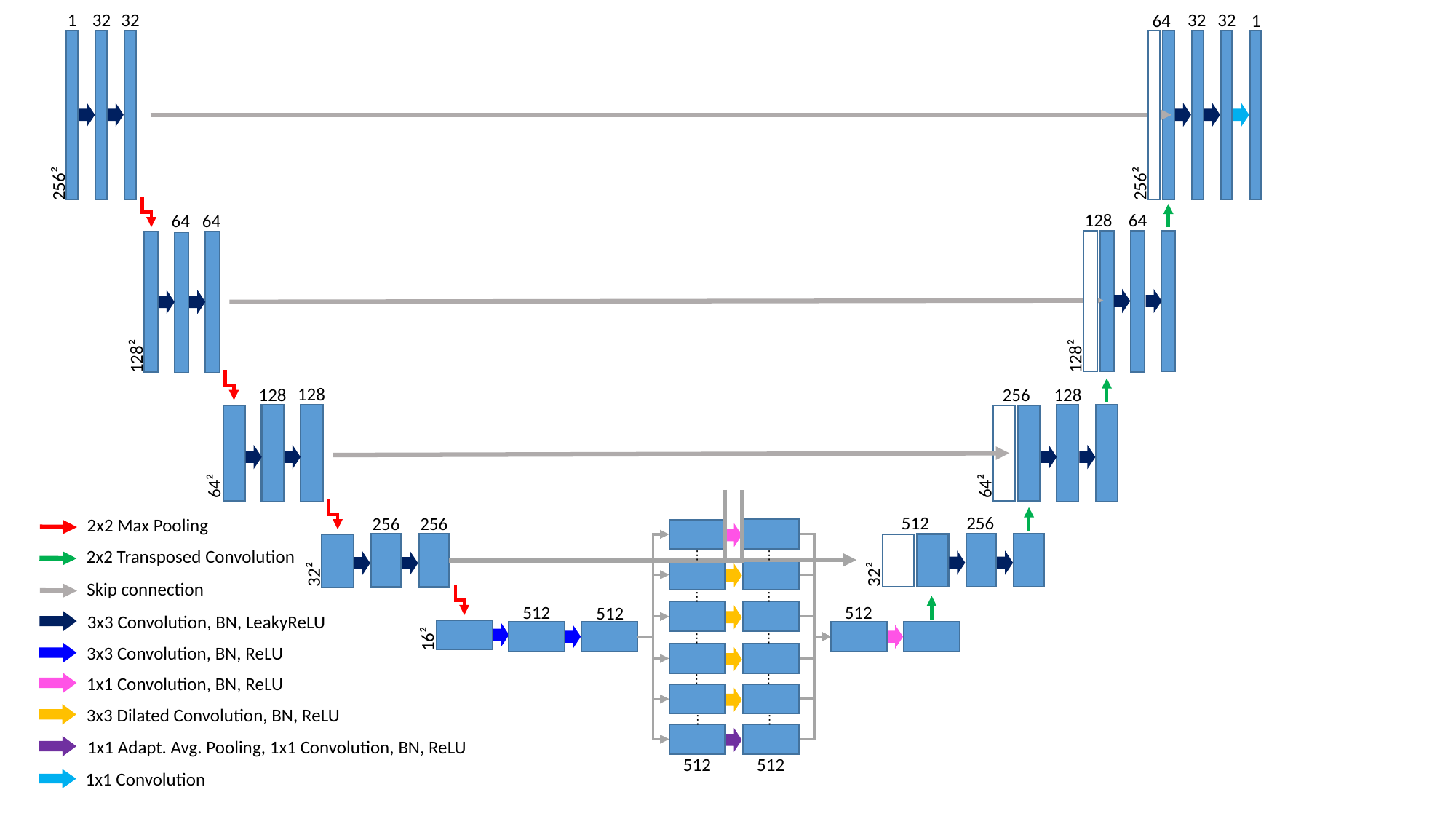

32
32
1
32
32
64
1

256²
256²
512²
128
64
64
64

128²
128²
128
128
256
128

64²
64²

512
256
256
256
2x2 Max Pooling

2x2 Transposed Convolution
⋮
⋮

32²
32²

Skip connection
⋮
⋮
512
512
512

3x3 Convolution, BN, LeakyReLU

16²

⋮

⋮
3x3 Convolution, BN, ReLU

⋮
⋮
1x1 Convolution, BN, ReLU

3x3 Dilated Convolution, BN, ReLU

⋮
⋮

1x1 Adapt. Avg. Pooling, 1x1 Convolution, BN, ReLU

512
512
1x1 Convolution